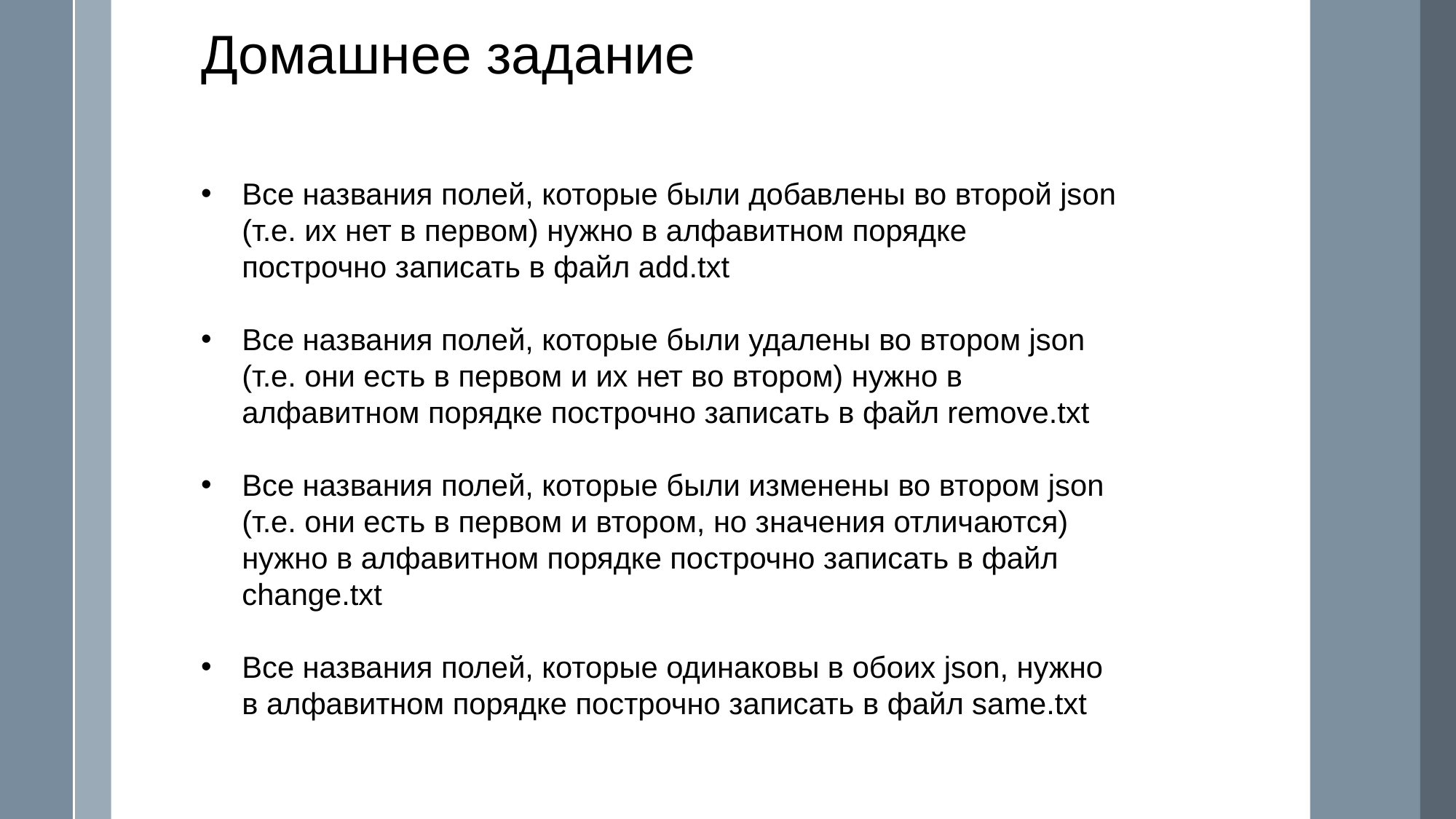

Домашнее задание
Все названия полей, которые были добавлены во второй json (т.е. их нет в первом) нужно в алфавитном порядке построчно записать в файл add.txt

Все названия полей, которые были удалены во втором json (т.е. они есть в первом и их нет во втором) нужно в алфавитном порядке построчно записать в файл remove.txt

Все названия полей, которые были изменены во втором json (т.е. они есть в первом и втором, но значения отличаются) нужно в алфавитном порядке построчно записать в файл change.txt

Все названия полей, которые одинаковы в обоих json, нужно в алфавитном порядке построчно записать в файл same.txt